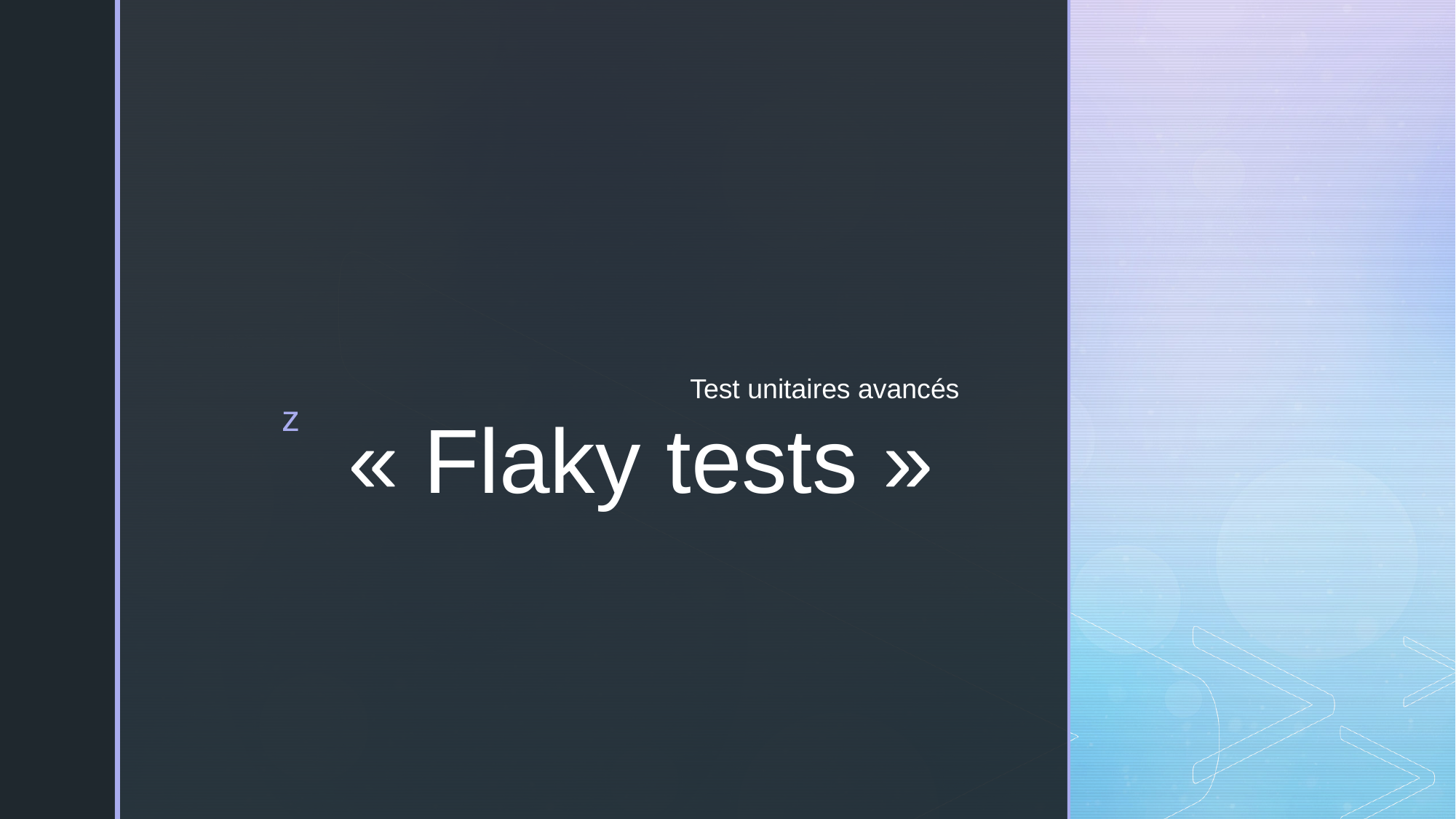

Test unitaires avancés
# « Flaky tests »